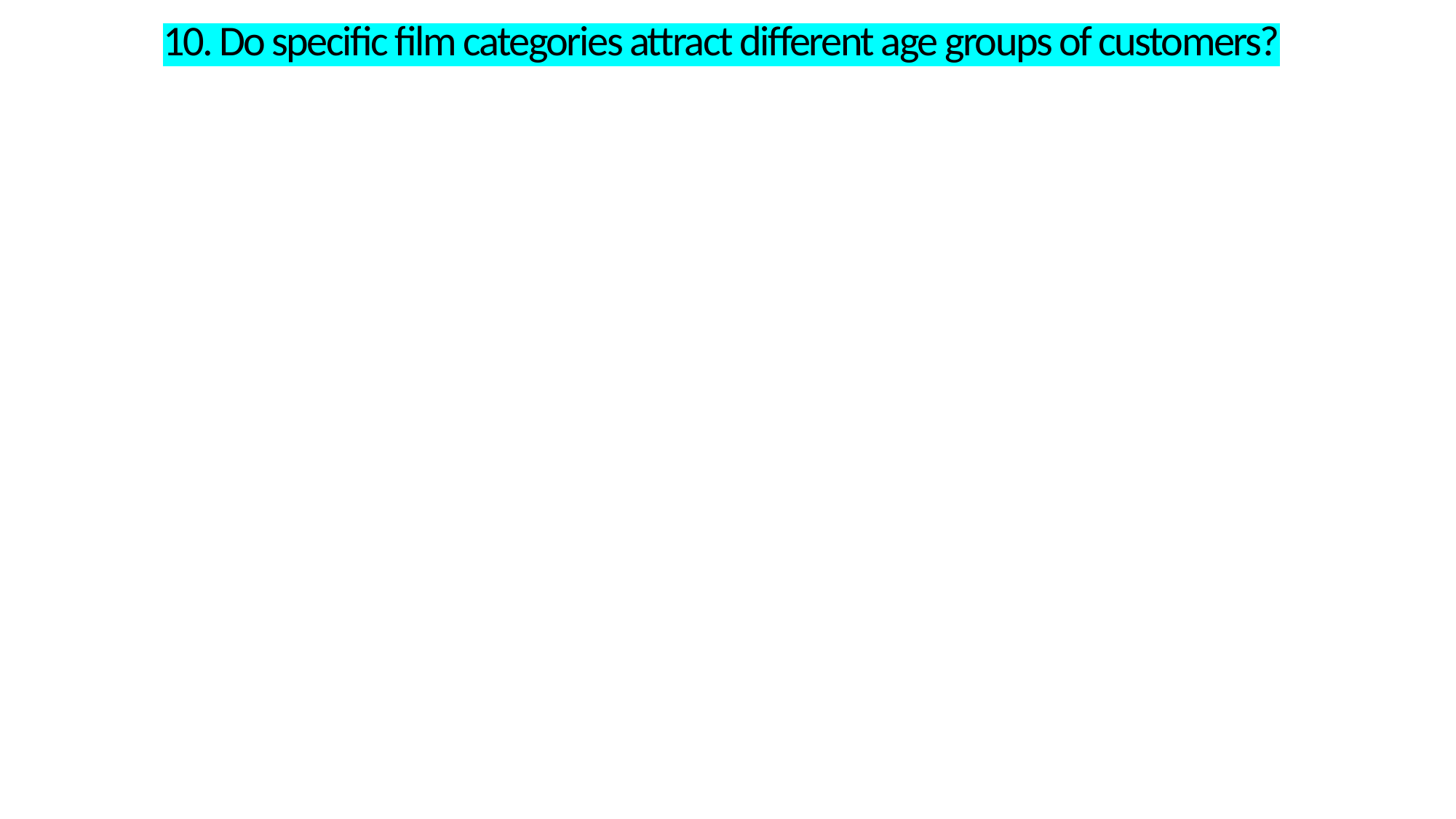

# 10. Do specific film categories attract different age groups of customers?